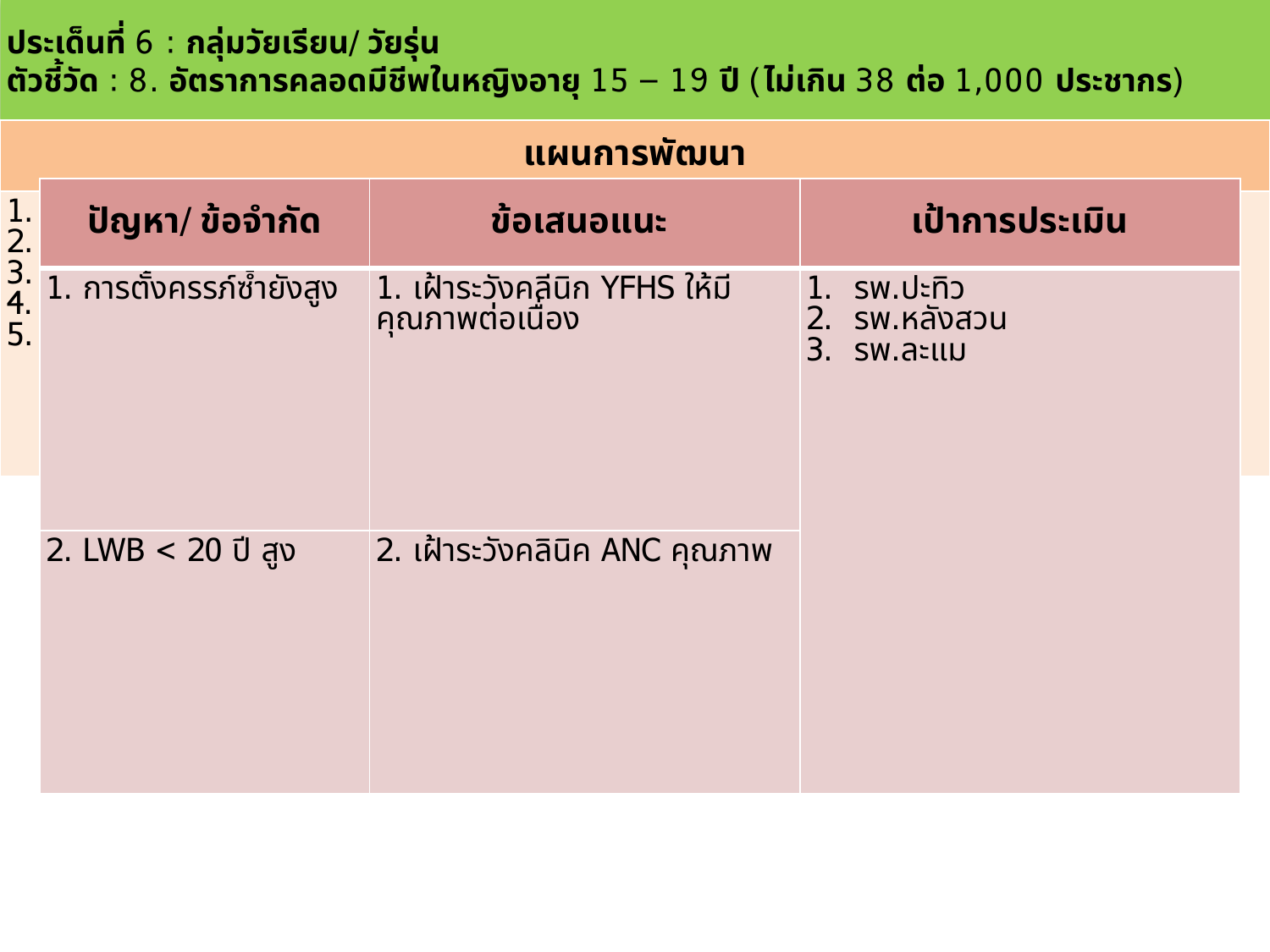

ประเด็นที่ 6 : กลุ่มวัยเรียน/วัยรุ่น
ตัวชี้วัด : 8. อัตราการคลอดมีชีพในหญิงอายุ 15 – 19 ปี (ไม่เกิน 38 ต่อ 1,000 ประชากร)
| แผนการพัฒนา |
| --- |
| 1. ขับเคลื่อนผ่านคณะอนุกรรมการป้องกันและแก้ไขปัญหาการตั้งครรภ์ในวัยรุ่นระดับจังหวัด 2. กำหนดพื้นที่เสี่ยงเป็นเป้าหมายการดำเนินงานเร่งด่วน 3. ใช้กระบวนการแลกเปลี่ยนเรียนรู้พื้นที่ดำเนินงานภายในจังหวัด 4. ให้ความรู้แก่มารดาวัยรุ่น ผ่านคลินิก YFHS ประเด็นการวางแผนครอบครัว 5. สนับสนุนให้ทุก รพ.ใช้กการคุมกำเนิดแบบกึ่งถาวร และพัฒนาองค์ความรู้แก่บุคลากรทุก รพ. |
| ปัญหา/ข้อจำกัด | ข้อเสนอแนะ | เป้าการประเมิน |
| --- | --- | --- |
| 1. การตั้งครรภ์ซ้ำยังสูง | 1. เฝ้าระวังคลีนิก YFHS ให้มีคุณภาพต่อเนื่อง | รพ.ปะทิว รพ.หลังสวน รพ.ละแม |
| 2. LWB < 20 ปี สูง | 2. เฝ้าระวังคลินิค ANC คุณภาพ |  |